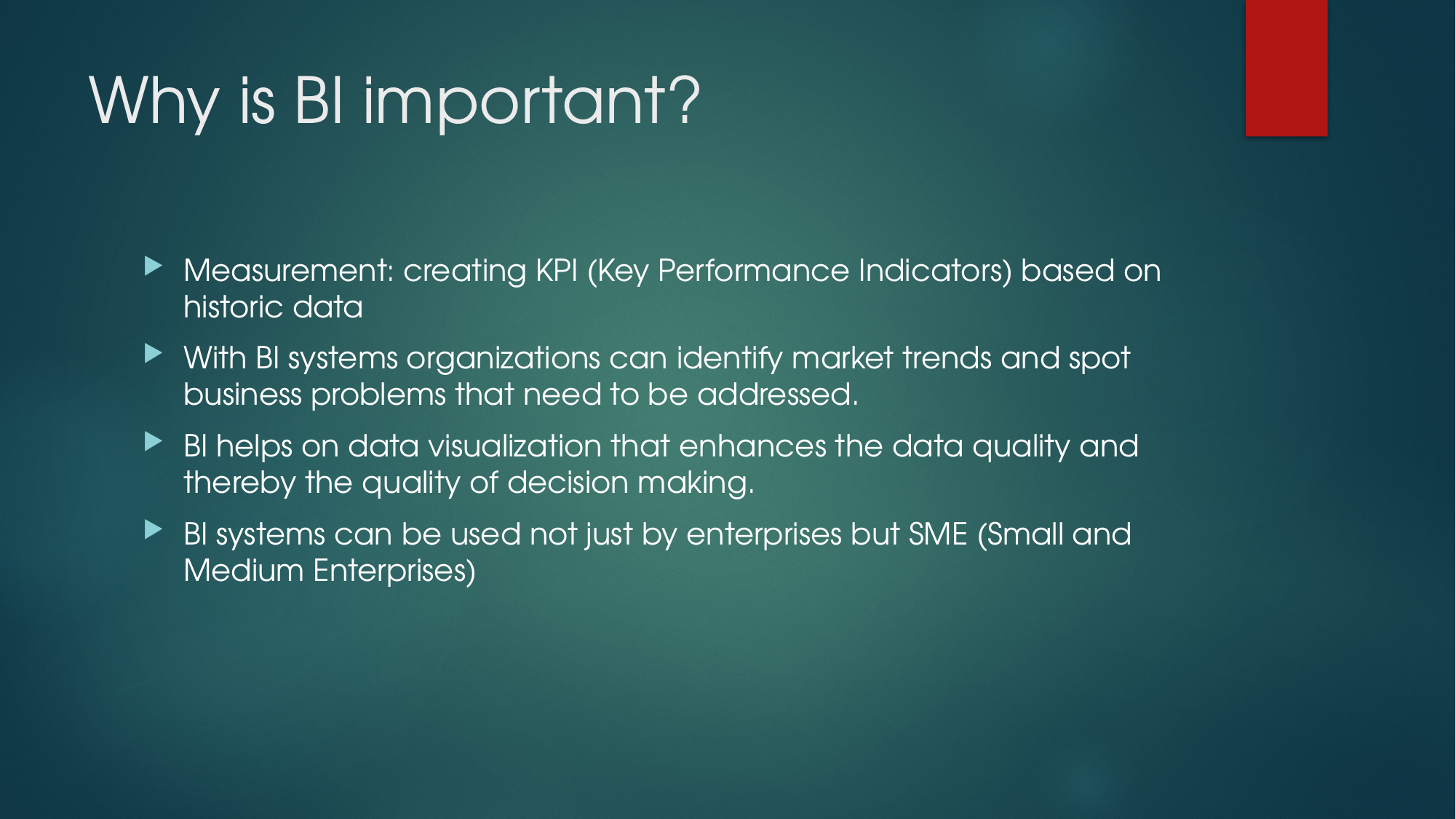

# Why is BI important?
Measurement: creating KPI (Key Performance Indicators) based on historic data
With BI systems organizations can identify market trends and spot business problems that need to be addressed.
BI helps on data visualization that enhances the data quality and thereby the quality of decision making.
BI systems can be used not just by enterprises but SME (Small and Medium Enterprises)